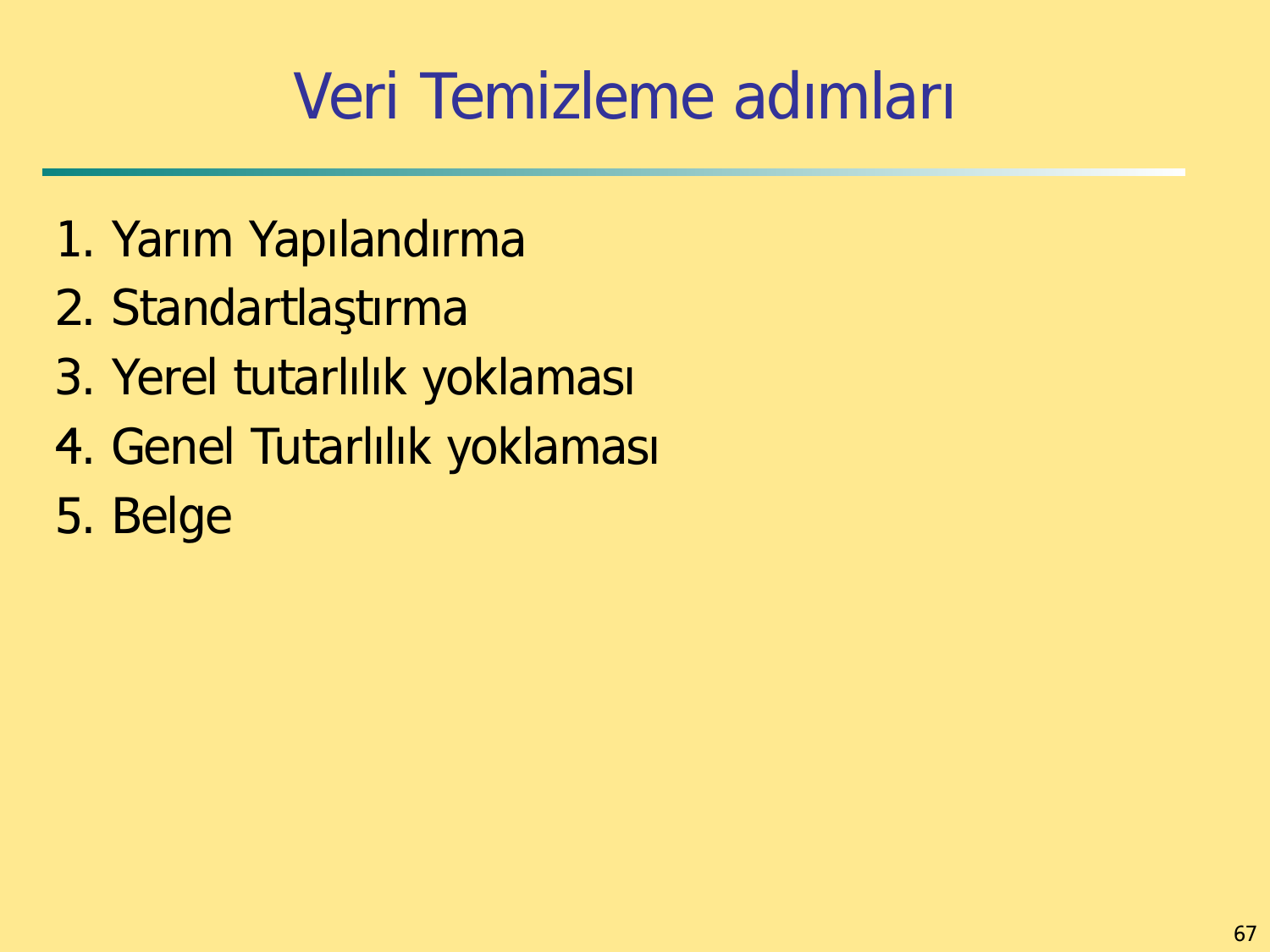

# Veri Temizleme adımları
1. Yarım Yapılandırma
2. Standartlaştırma
3. Yerel tutarlılık yoklaması
4. Genel Tutarlılık yoklaması
5. Belge
67